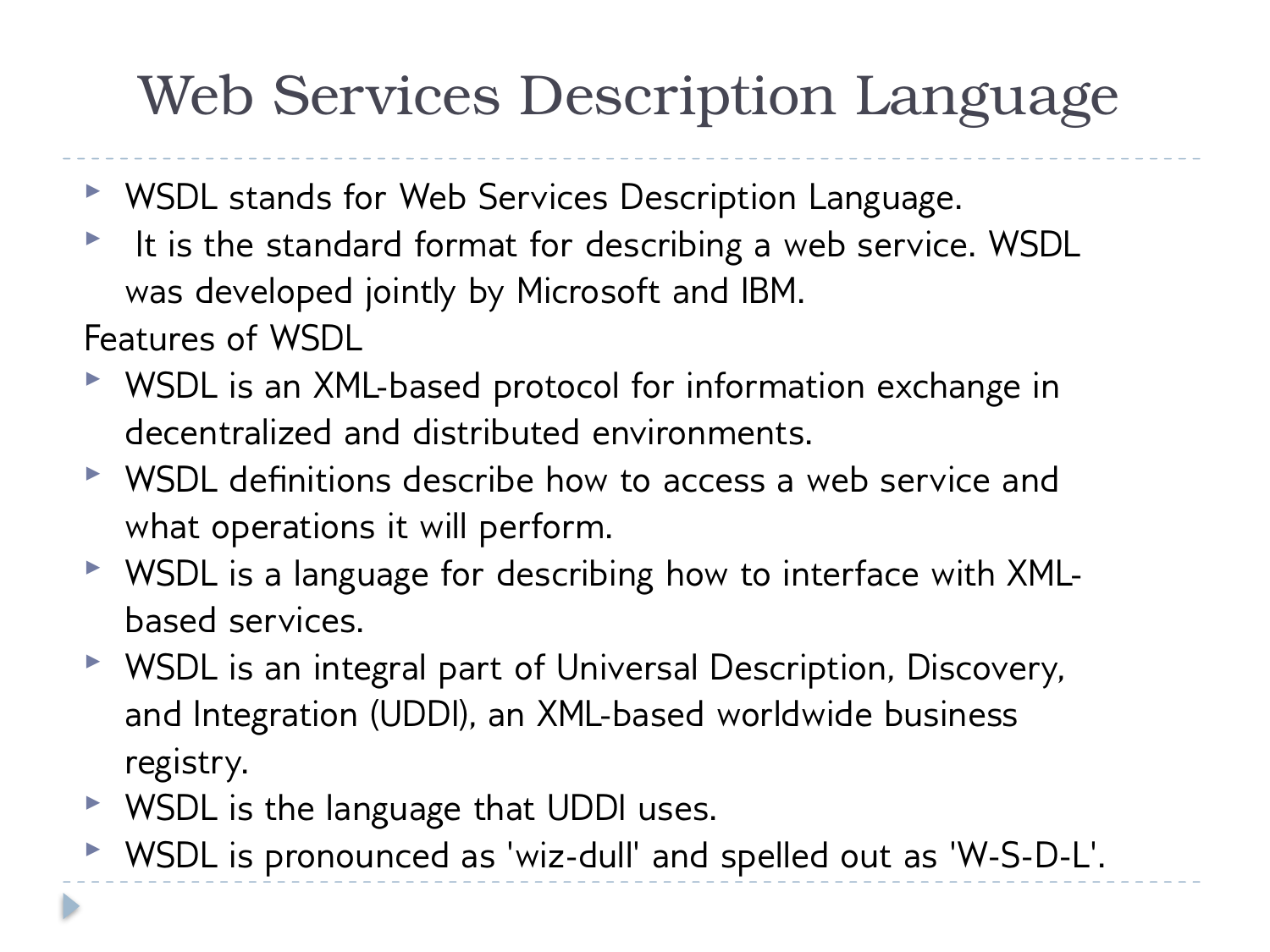

# Web Services Description Language

WSDL stands for Web Services Description Language.
 It is the standard format for describing a web service. WSDL was developed jointly by Microsoft and IBM.
Features of WSDL
WSDL is an XML-based protocol for information exchange in decentralized and distributed environments.
WSDL definitions describe how to access a web service and what operations it will perform.
WSDL is a language for describing how to interface with XML-based services.
WSDL is an integral part of Universal Description, Discovery, and Integration (UDDI), an XML-based worldwide business registry.
WSDL is the language that UDDI uses.
WSDL is pronounced as 'wiz-dull' and spelled out as 'W-S-D-L'.